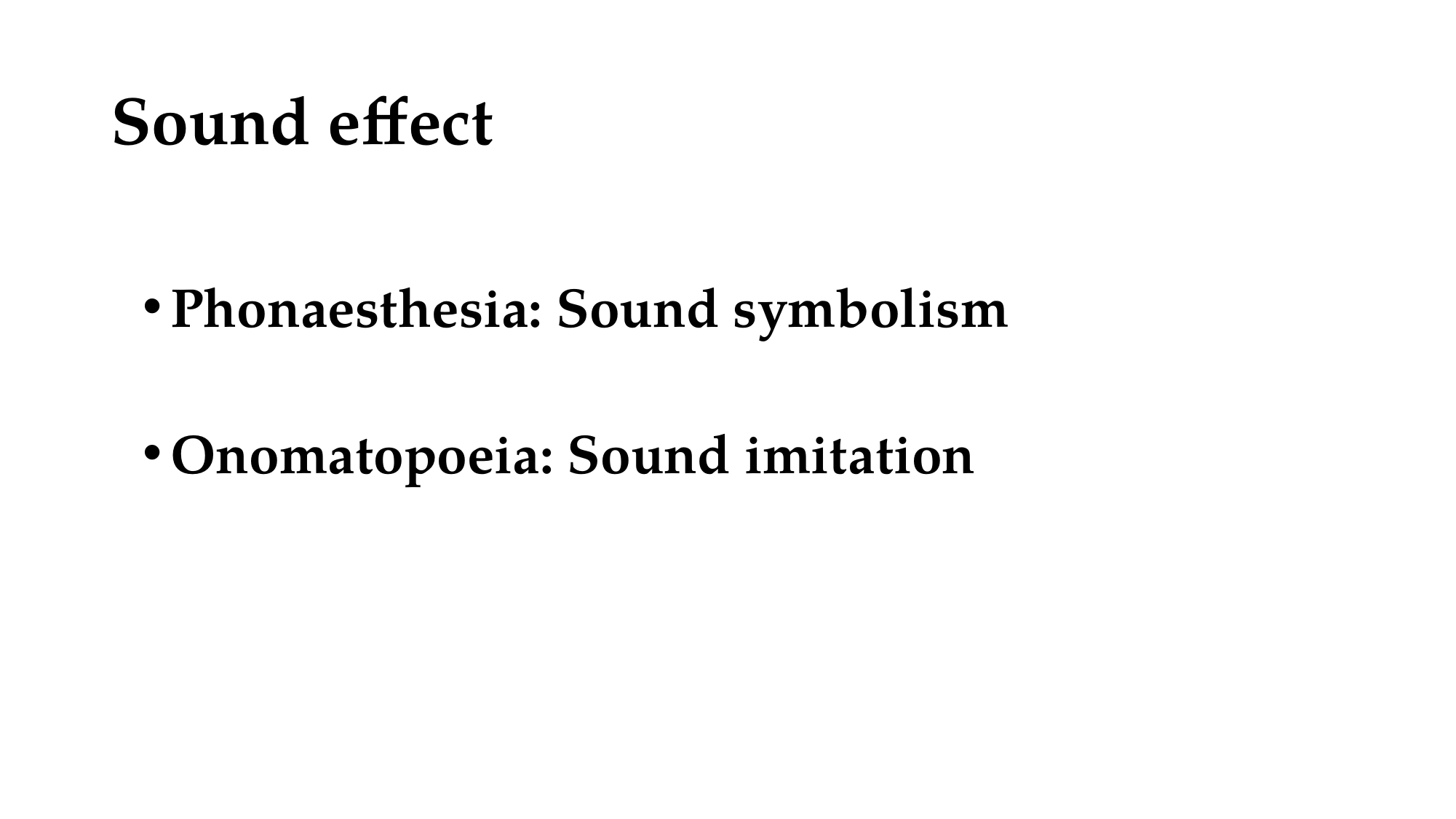

# Sound effect
Phonaesthesia: Sound symbolism
Onomatopoeia: Sound imitation